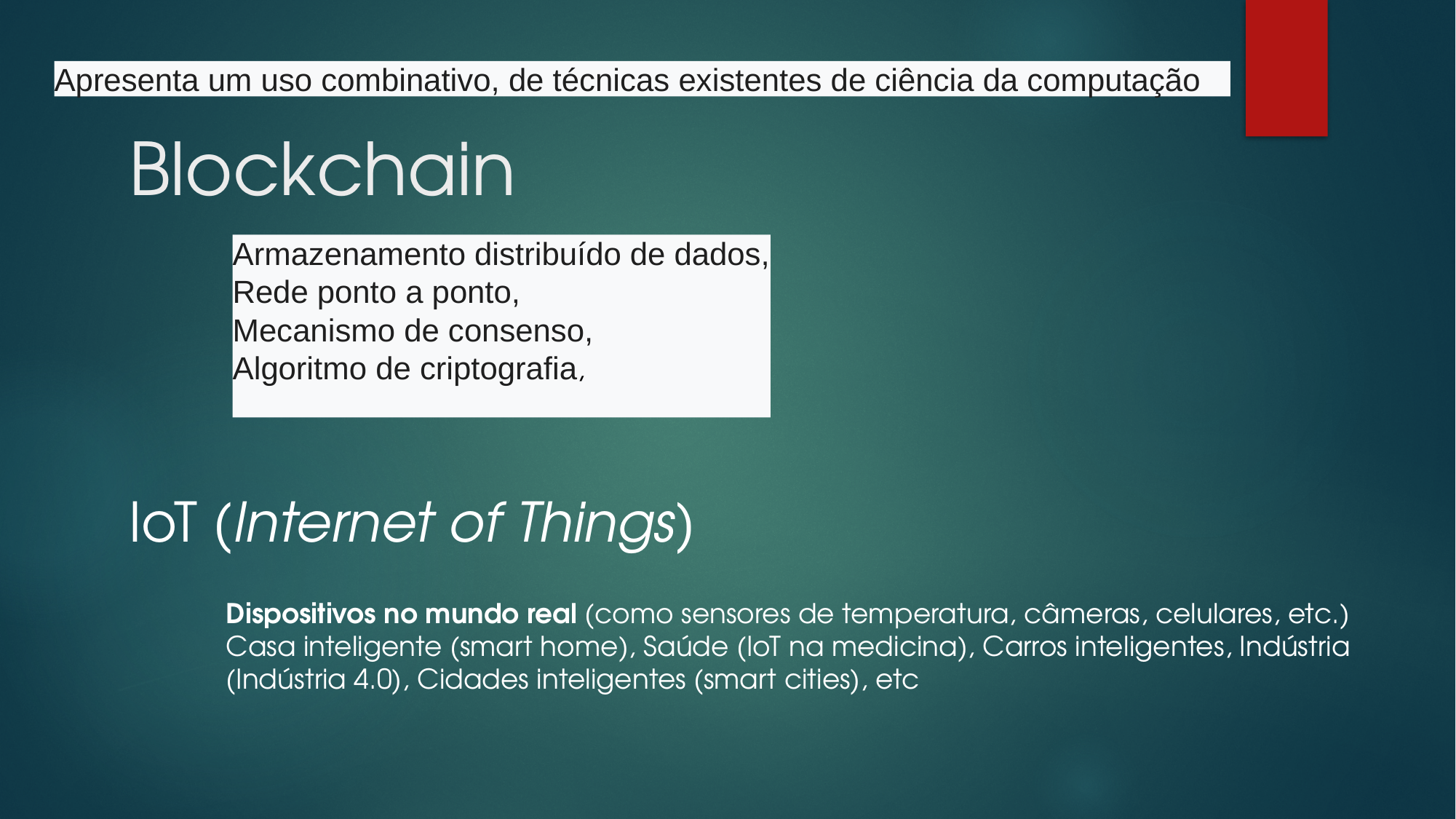

Apresenta um uso combinativo, de técnicas existentes de ciência da computação
# Blockchain
Armazenamento distribuído de dados,
Rede ponto a ponto,
Mecanismo de consenso,
Algoritmo de criptografia,

IoT (Internet of Things)
Dispositivos no mundo real (como sensores de temperatura, câmeras, celulares, etc.)
Casa inteligente (smart home), Saúde (IoT na medicina), Carros inteligentes, Indústria (Indústria 4.0), Cidades inteligentes (smart cities), etc